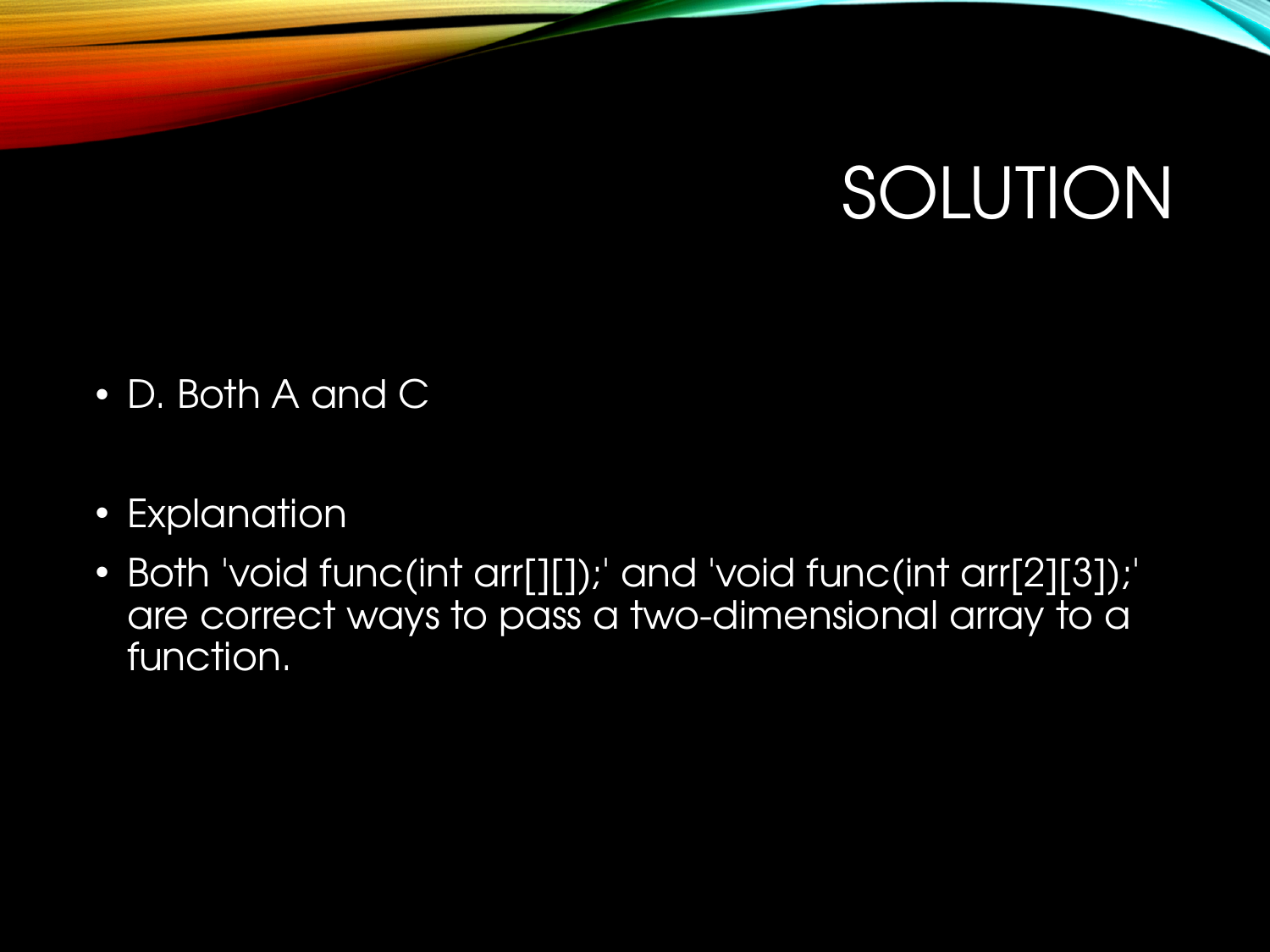

# Solution

D. Both A and C

Explanation
Both 'void func(int arr[][]);' and 'void func(int arr[2][3]);' are correct ways to pass a two-dimensional array to a function.